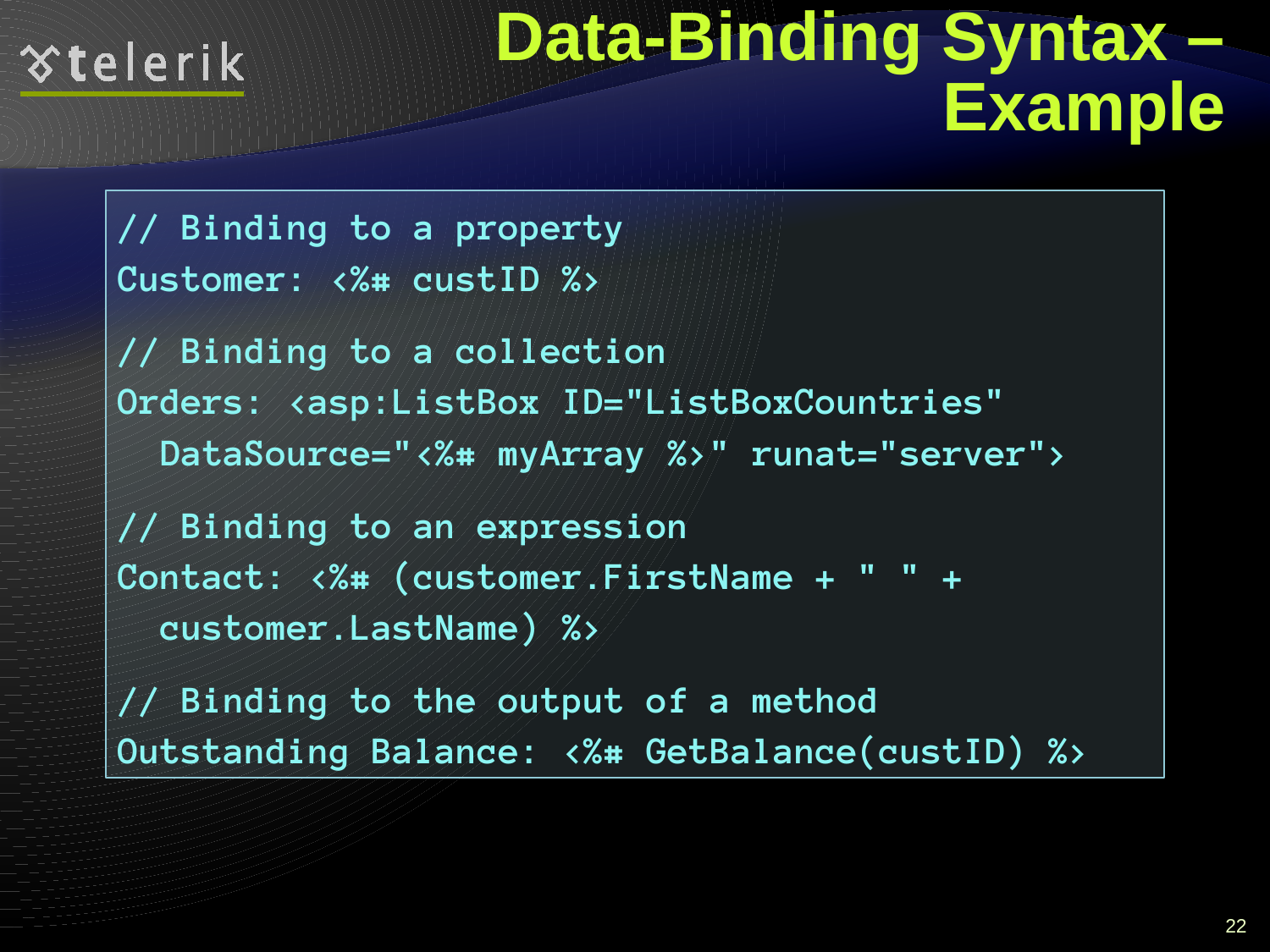

# Data-Binding Syntax – Example
// Binding to a property
Customer: <%# custID %>
// Binding to a collection
Orders: <asp:ListBox ID="ListBoxCountries"
  DataSource="<%# myArray %>" runat="server">
// Binding to an expression
Contact: <%# (customer.FirstName + " " +
  customer.LastName) %>
// Binding to the output of a method
Outstanding Balance: <%# GetBalance(custID) %>
22